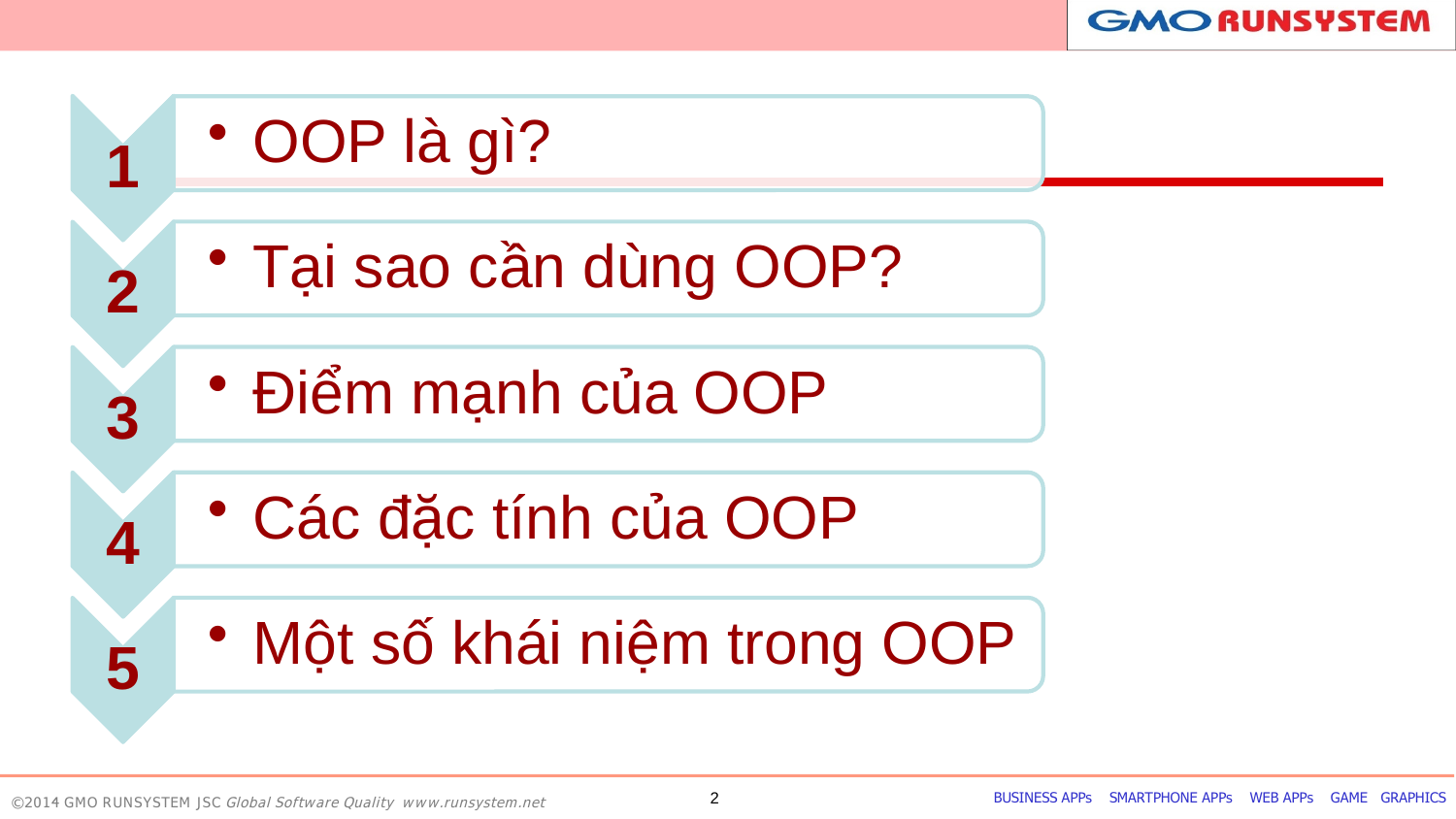

1
OOP là gì?
2
Tại sao cần dùng OOP?
3
Điểm mạnh của OOP
4
Các đặc tính của OOP
5
Một số khái niệm trong OOP